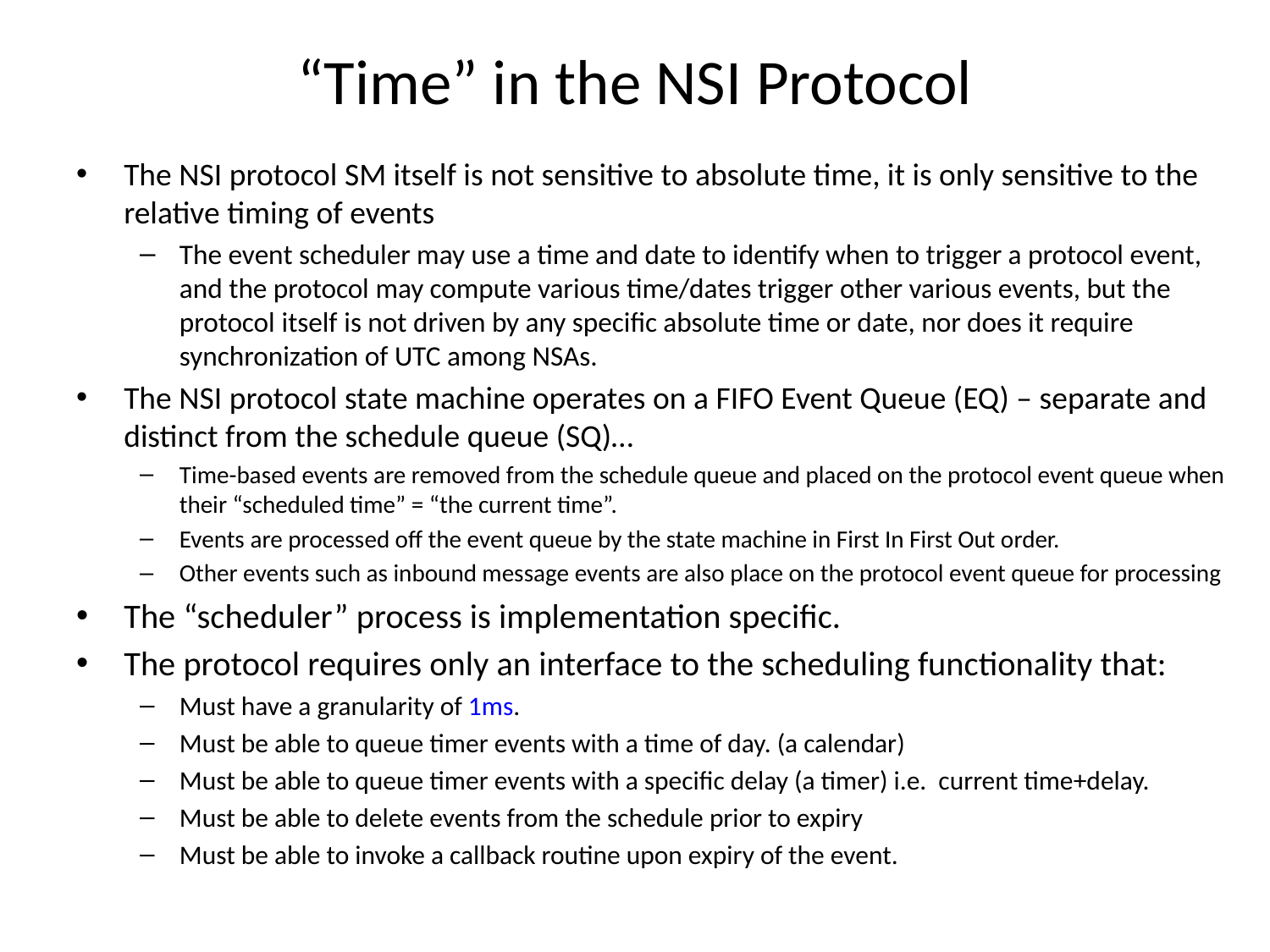

# “Time” in the NSI Protocol
The NSI protocol SM itself is not sensitive to absolute time, it is only sensitive to the relative timing of events
The event scheduler may use a time and date to identify when to trigger a protocol event, and the protocol may compute various time/dates trigger other various events, but the protocol itself is not driven by any specific absolute time or date, nor does it require synchronization of UTC among NSAs.
The NSI protocol state machine operates on a FIFO Event Queue (EQ) – separate and distinct from the schedule queue (SQ)…
Time-based events are removed from the schedule queue and placed on the protocol event queue when their “scheduled time” = “the current time”.
Events are processed off the event queue by the state machine in First In First Out order.
Other events such as inbound message events are also place on the protocol event queue for processing
The “scheduler” process is implementation specific.
The protocol requires only an interface to the scheduling functionality that:
Must have a granularity of 1ms.
Must be able to queue timer events with a time of day. (a calendar)
Must be able to queue timer events with a specific delay (a timer) i.e.  current time+delay.
Must be able to delete events from the schedule prior to expiry
Must be able to invoke a callback routine upon expiry of the event.